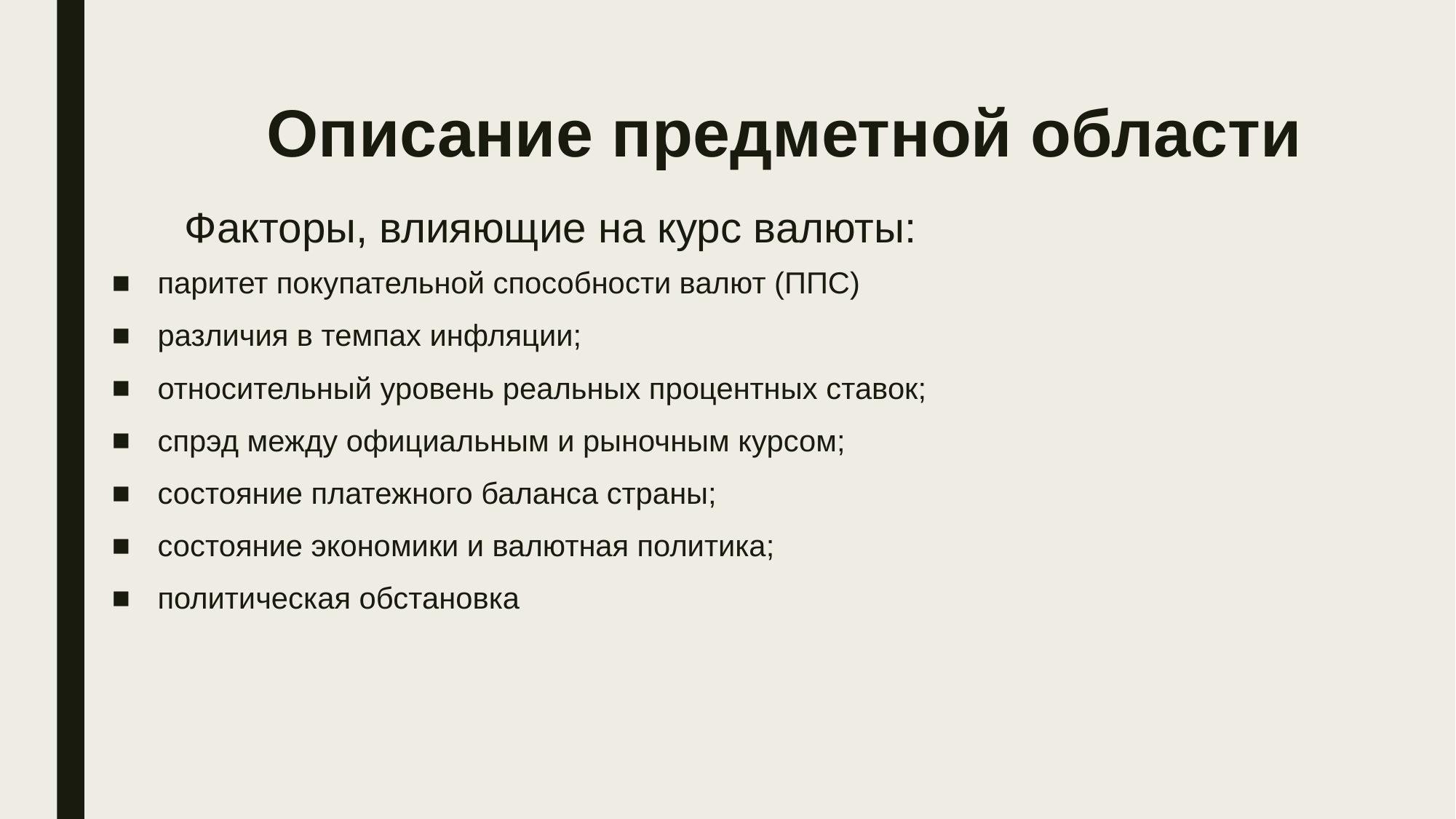

Описание предметной области
Факторы, влияющие на курс валюты:
паритет покупательной способности валют (ППС)
различия в темпах инфляции;
относительный уровень реальных процентных ставок;
спрэд между официальным и рыночным курсом;
состояние платежного баланса страны;
состояние экономики и валютная политика;
политическая обстановка